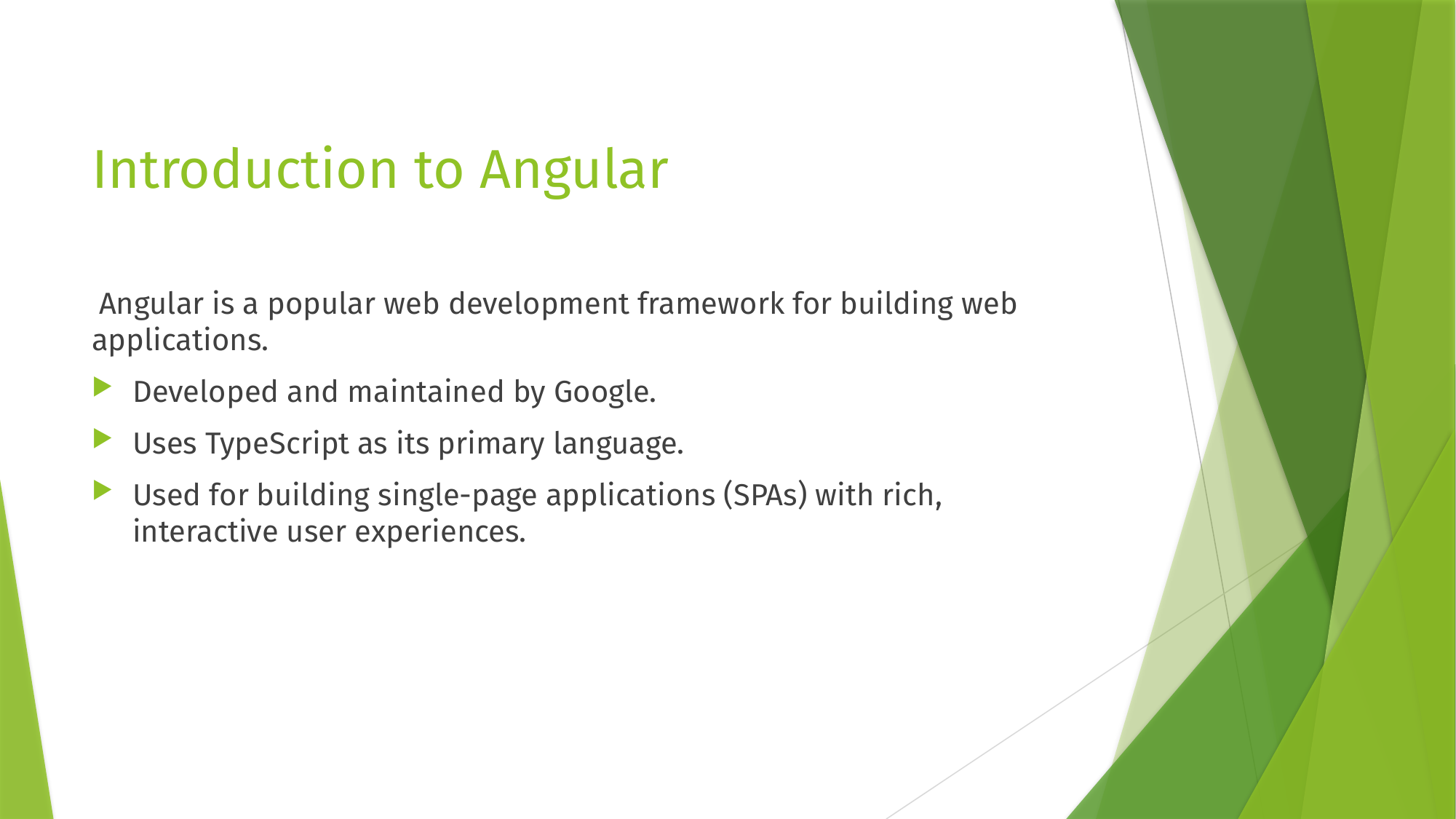

# Introduction to Angular

 Angular is a popular web development framework for building web applications.
Developed and maintained by Google.
Uses TypeScript as its primary language.
Used for building single-page applications (SPAs) with rich, interactive user experiences.